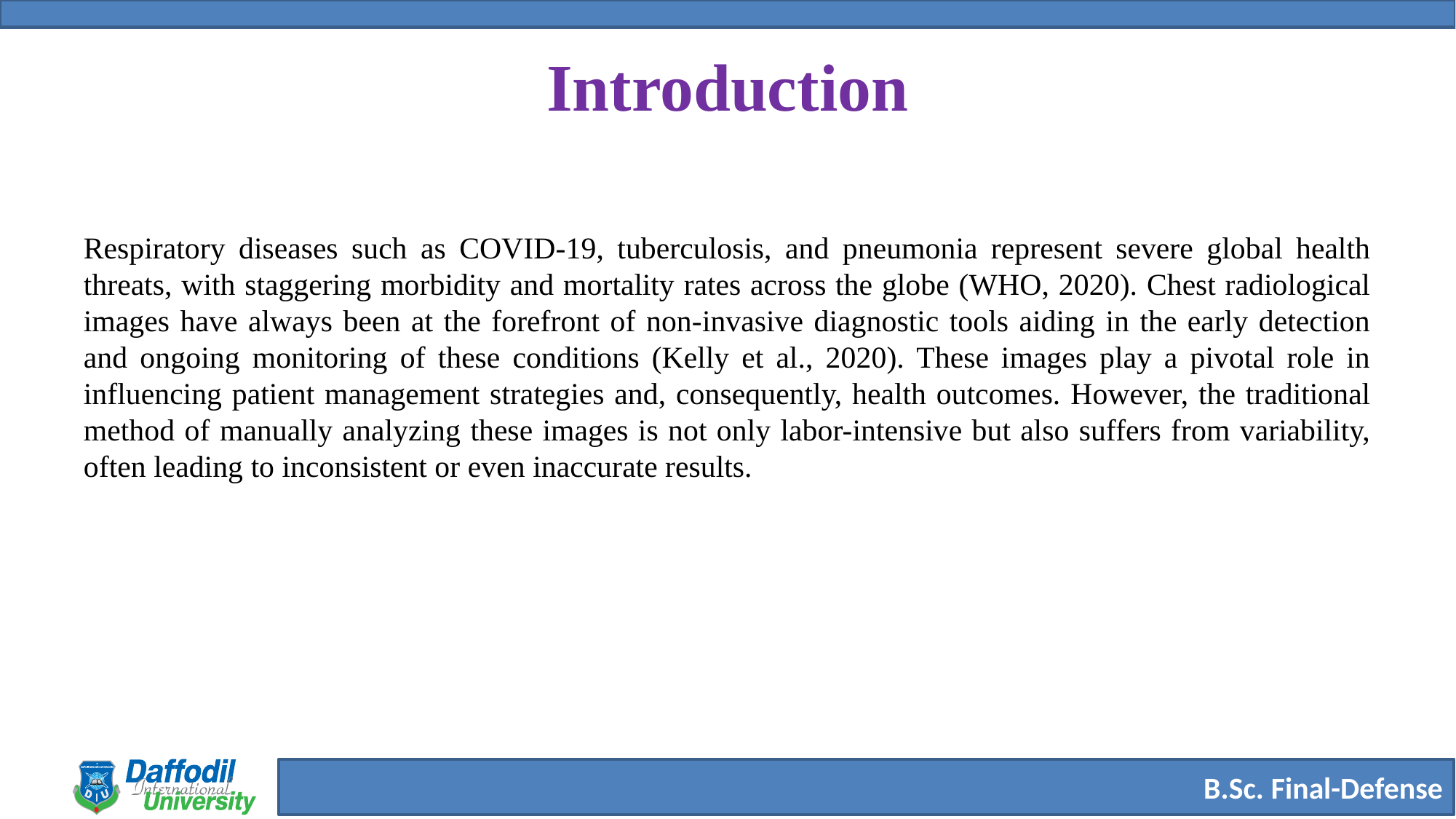

# Introduction

Respiratory diseases such as COVID-19, tuberculosis, and pneumonia represent severe global health threats, with staggering morbidity and mortality rates across the globe (WHO, 2020). Chest radiological images have always been at the forefront of non-invasive diagnostic tools aiding in the early detection and ongoing monitoring of these conditions (Kelly et al., 2020). These images play a pivotal role in influencing patient management strategies and, consequently, health outcomes. However, the traditional method of manually analyzing these images is not only labor-intensive but also suffers from variability, often leading to inconsistent or even inaccurate results.